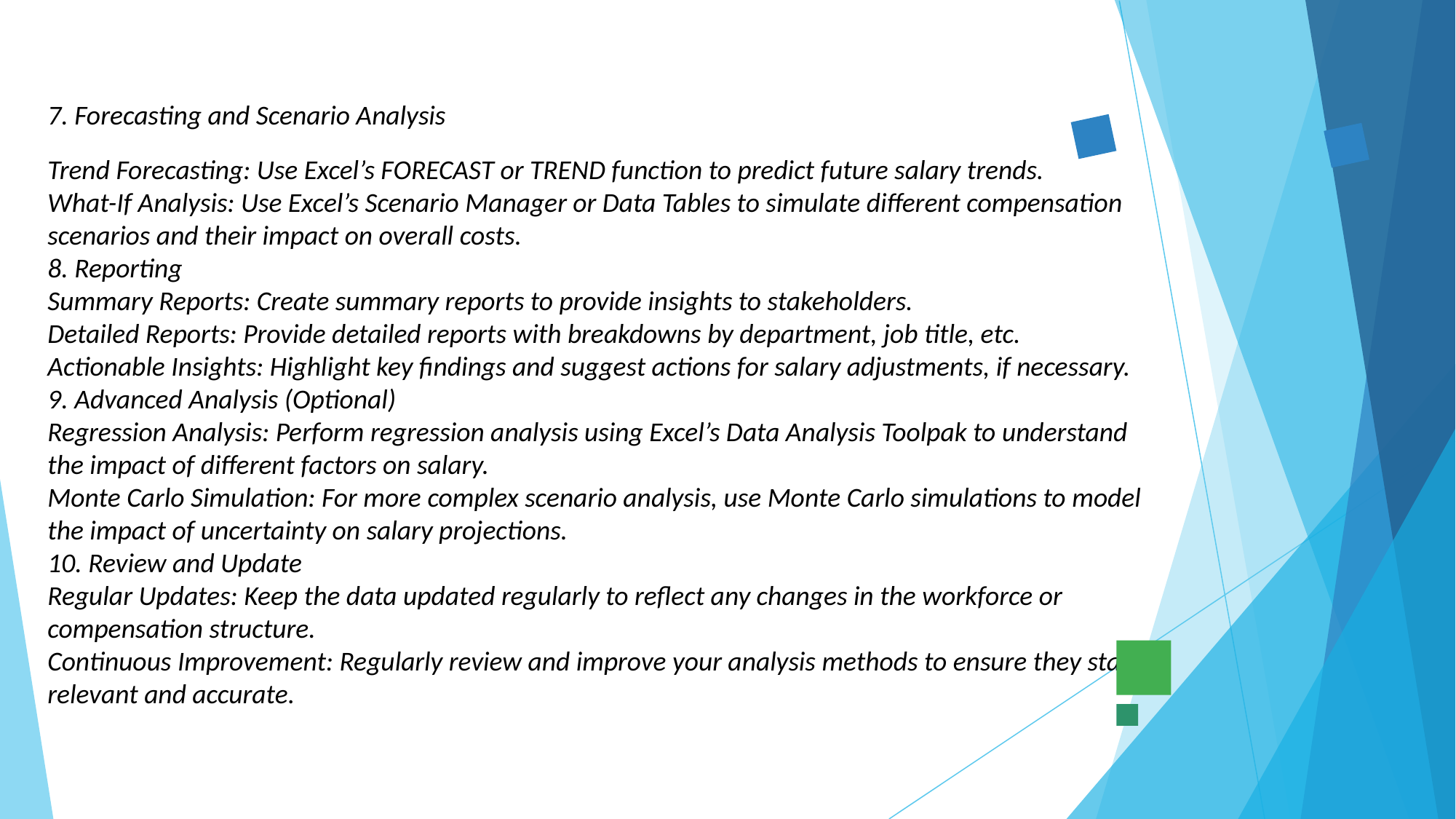

7. Forecasting and Scenario Analysis
Trend Forecasting: Use Excel’s FORECAST or TREND function to predict future salary trends.
What-If Analysis: Use Excel’s Scenario Manager or Data Tables to simulate different compensation scenarios and their impact on overall costs.
8. Reporting
Summary Reports: Create summary reports to provide insights to stakeholders.
Detailed Reports: Provide detailed reports with breakdowns by department, job title, etc.
Actionable Insights: Highlight key findings and suggest actions for salary adjustments, if necessary.
9. Advanced Analysis (Optional)
Regression Analysis: Perform regression analysis using Excel’s Data Analysis Toolpak to understand the impact of different factors on salary.
Monte Carlo Simulation: For more complex scenario analysis, use Monte Carlo simulations to model the impact of uncertainty on salary projections.
10. Review and Update
Regular Updates: Keep the data updated regularly to reflect any changes in the workforce or compensation structure.
Continuous Improvement: Regularly review and improve your analysis methods to ensure they stay relevant and accurate.